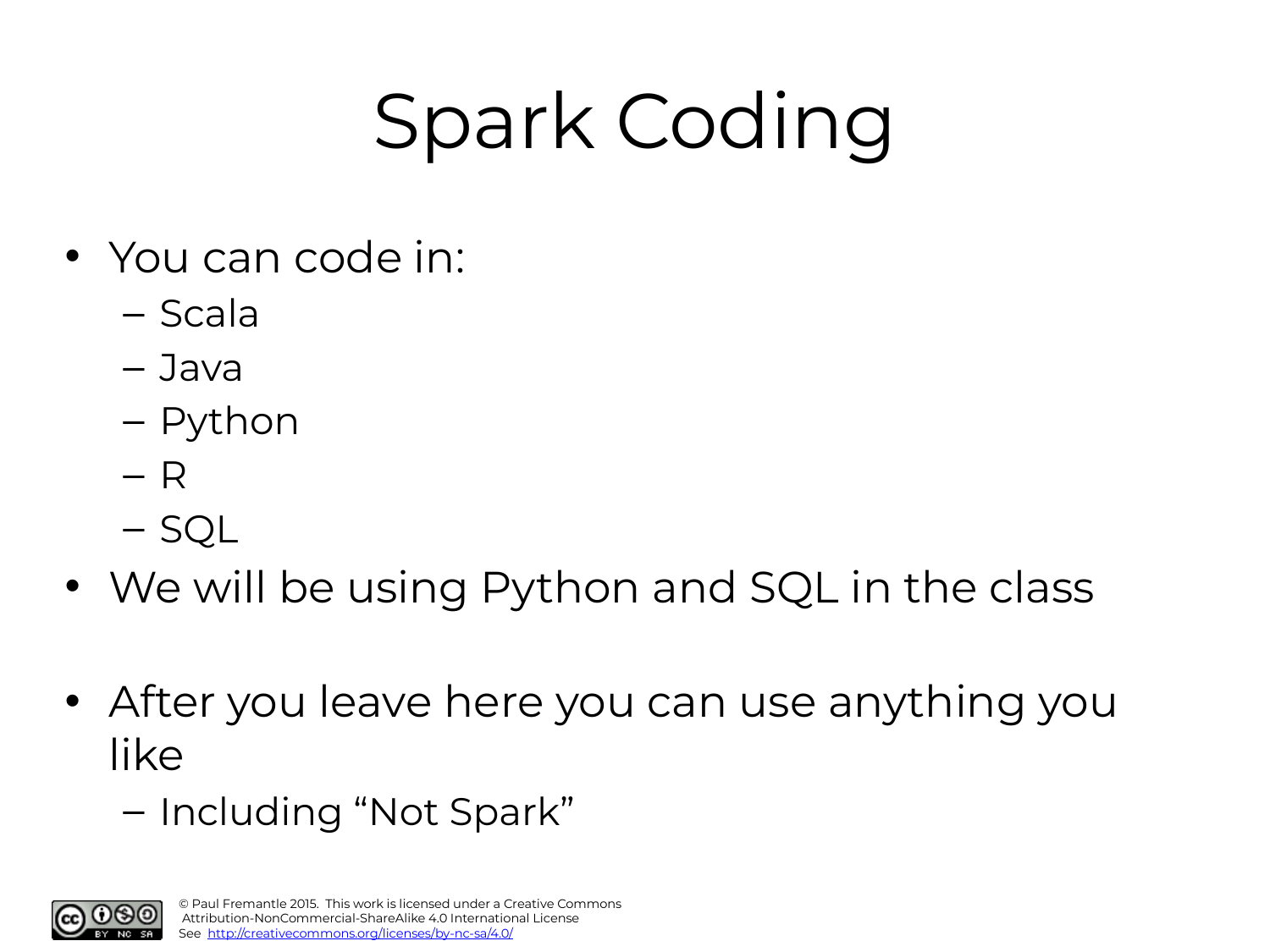

# Spark Coding
You can code in:
Scala
Java
Python
R
SQL
We will be using Python and SQL in the class
After you leave here you can use anything you like
Including “Not Spark”